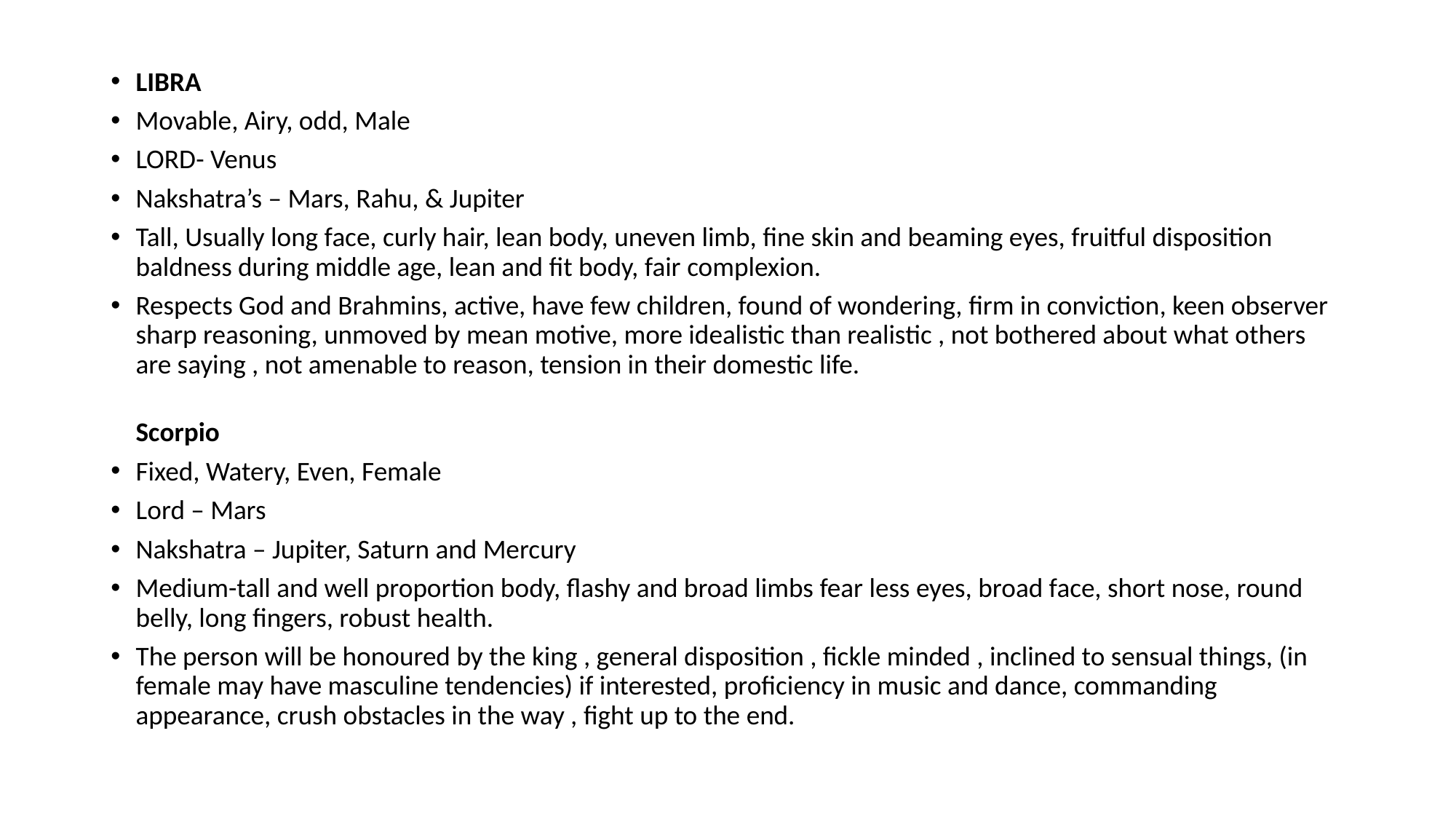

LIBRA
Movable, Airy, odd, Male
LORD- Venus
Nakshatra’s – Mars, Rahu, & Jupiter
Tall, Usually long face, curly hair, lean body, uneven limb, fine skin and beaming eyes, fruitful disposition baldness during middle age, lean and fit body, fair complexion.
Respects God and Brahmins, active, have few children, found of wondering, firm in conviction, keen observer sharp reasoning, unmoved by mean motive, more idealistic than realistic , not bothered about what others are saying , not amenable to reason, tension in their domestic life.
Scorpio
Fixed, Watery, Even, Female
Lord – Mars
Nakshatra – Jupiter, Saturn and Mercury
Medium-tall and well proportion body, flashy and broad limbs fear less eyes, broad face, short nose, round belly, long fingers, robust health.
The person will be honoured by the king , general disposition , fickle minded , inclined to sensual things, (in female may have masculine tendencies) if interested, proficiency in music and dance, commanding appearance, crush obstacles in the way , fight up to the end.